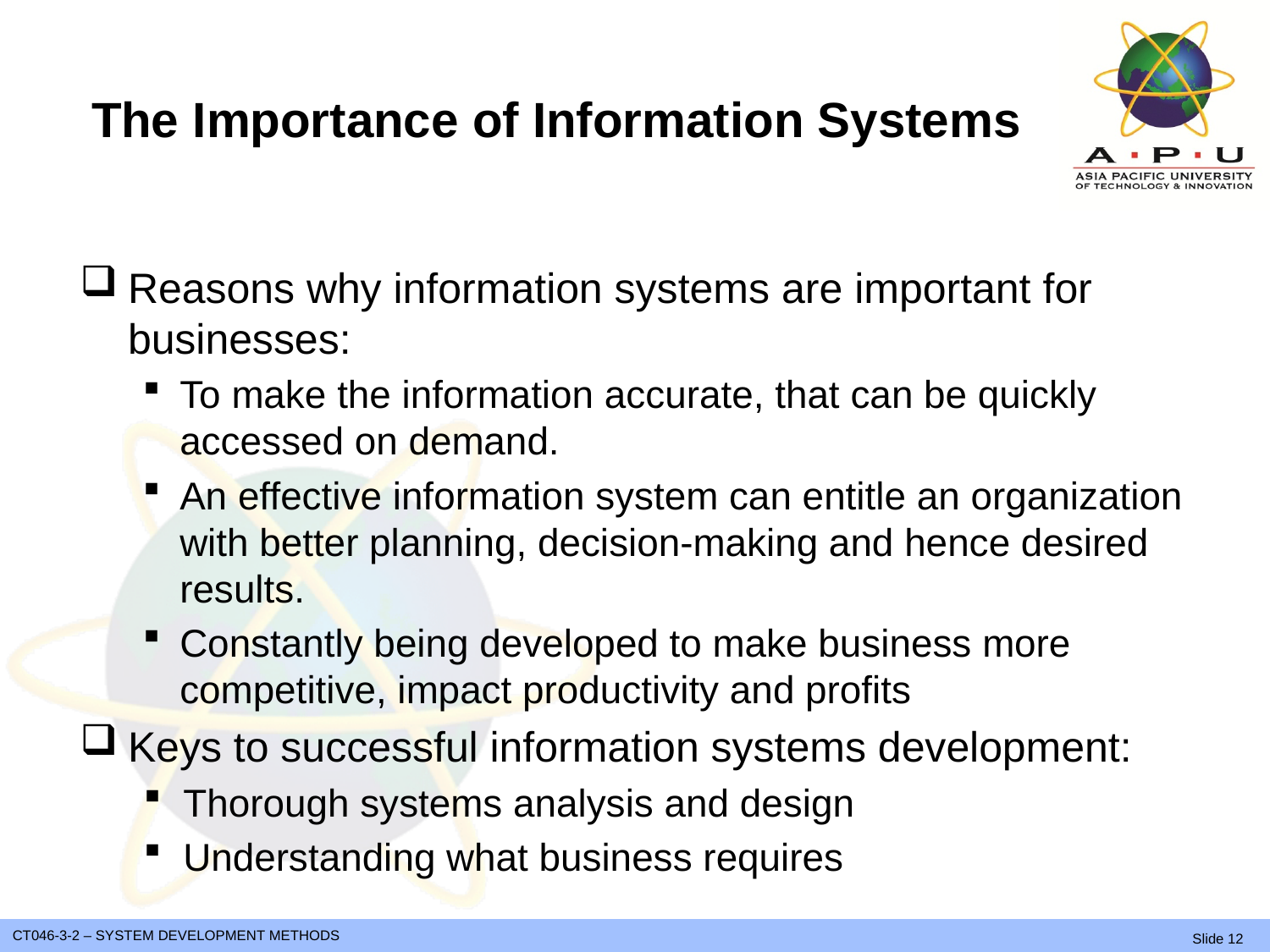

# The Importance of Information Systems
Reasons why information systems are important for businesses:
To make the information accurate, that can be quickly accessed on demand.
An effective information system can entitle an organization with better planning, decision-making and hence desired results.
Constantly being developed to make business more competitive, impact productivity and profits
Keys to successful information systems development:
Thorough systems analysis and design
Understanding what business requires